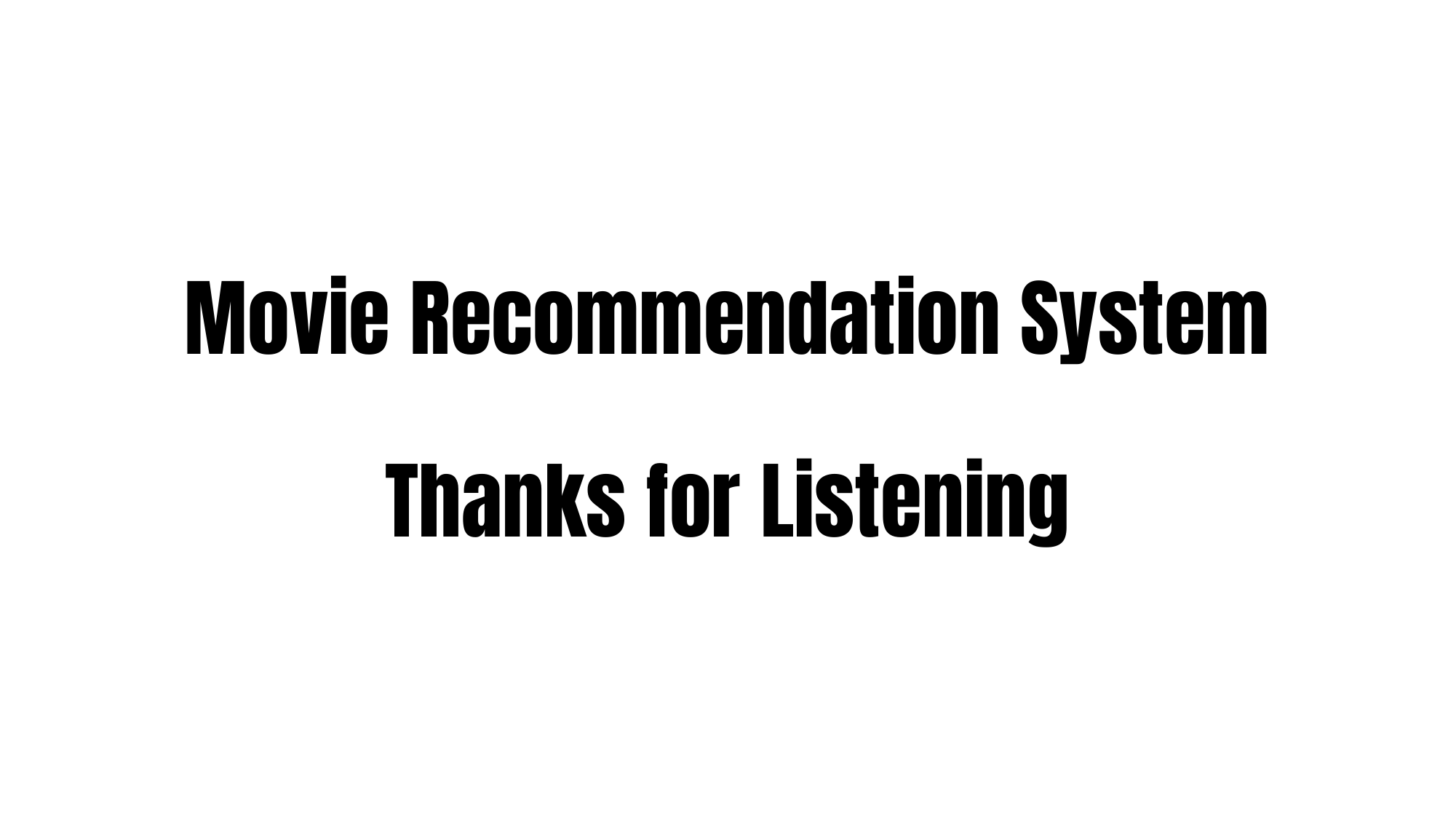

# Movie Recommendation System Thanks for Listening